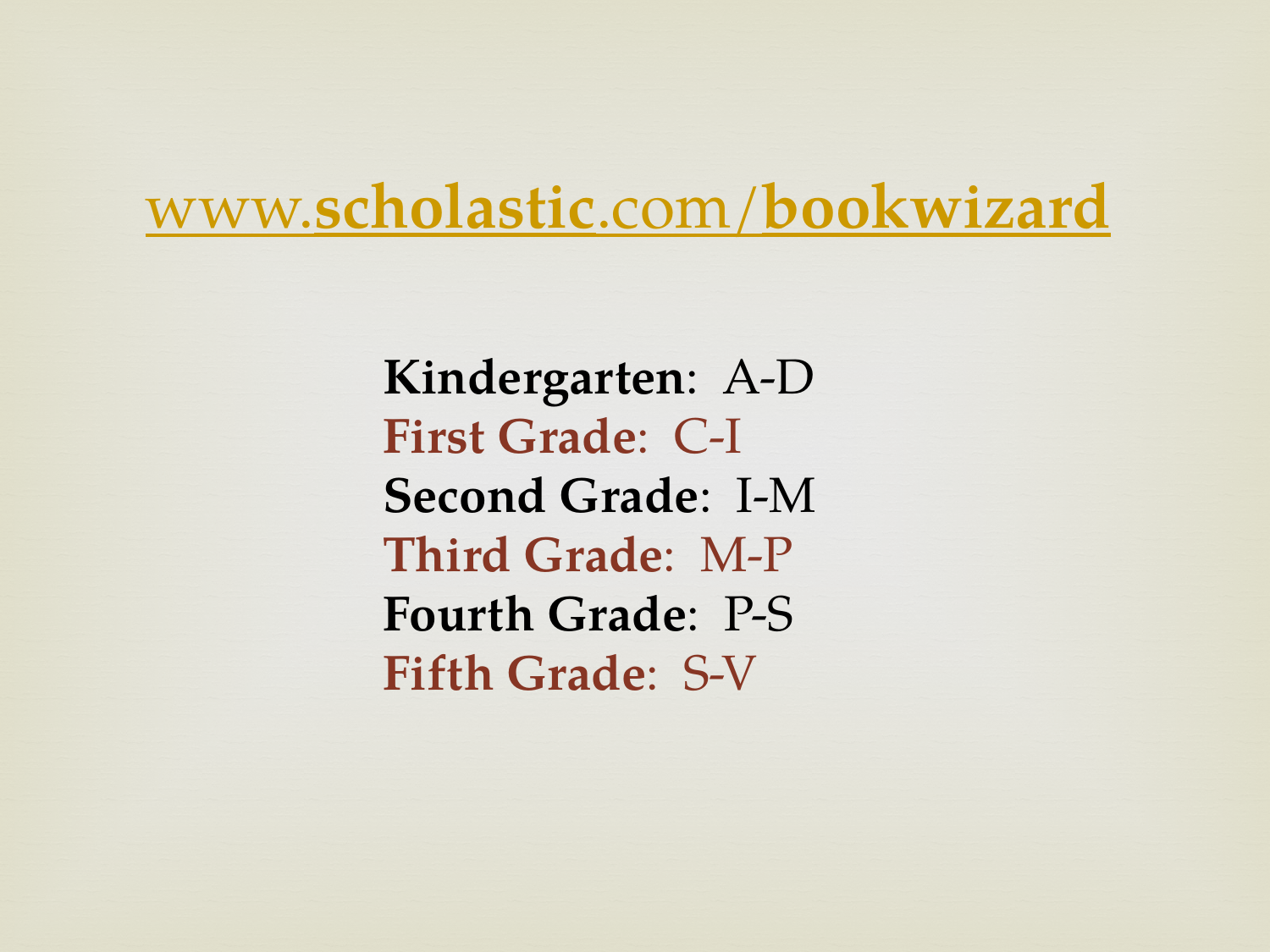

www.scholastic.com/bookwizard

Kindergarten:  A-D
First Grade:  C-I
Second Grade:  I-M
Third Grade:  M-P
Fourth Grade:  P-S
Fifth Grade:  S-V